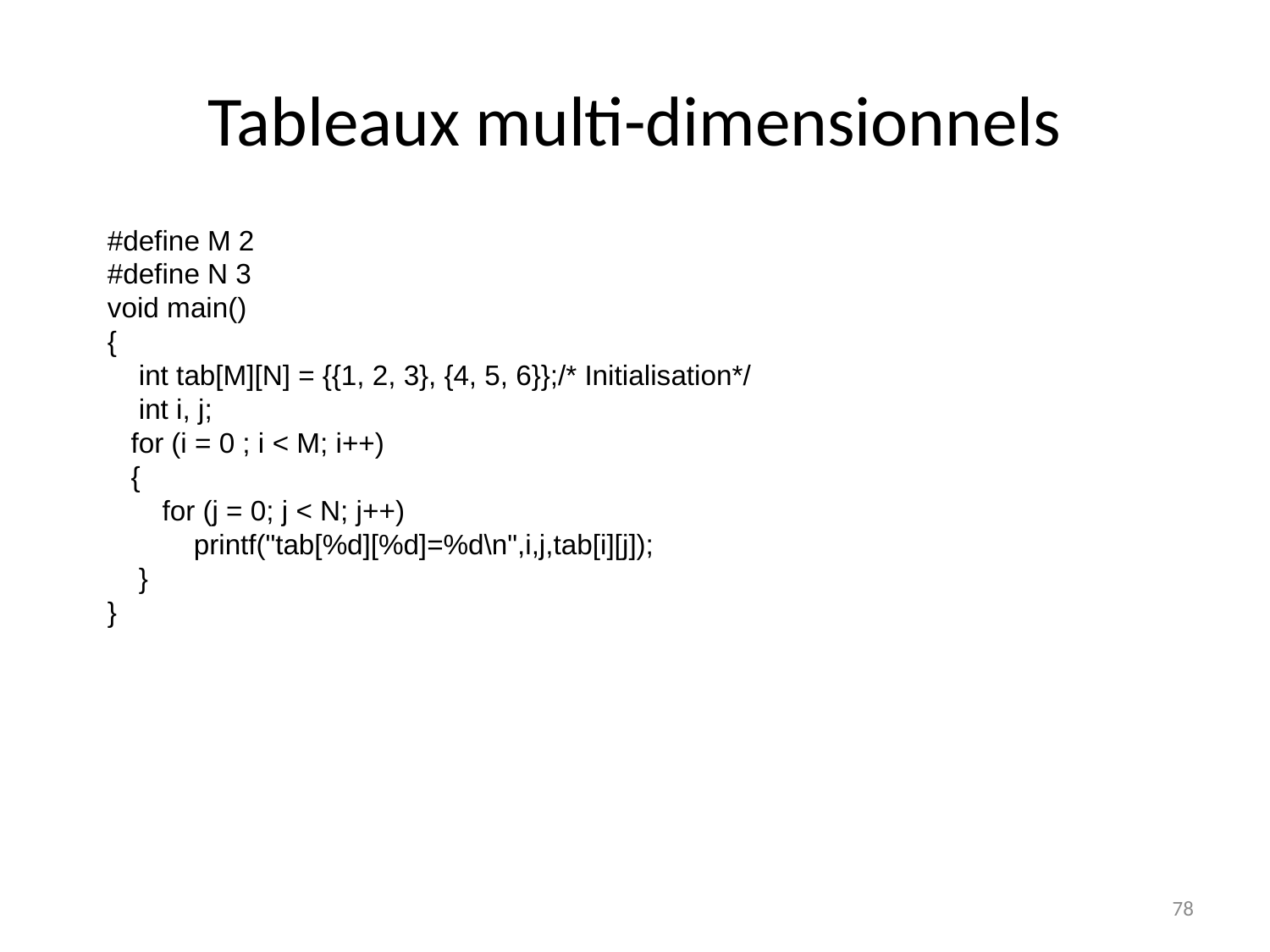

# Tableaux multi-dimensionnels
#define M 2
#define N 3
void main()
{
    int tab[M][N] = {{1, 2, 3}, {4, 5, 6}};/* Initialisation*/
    int i, j;
   for (i = 0 ; i < M; i++)
   {
       for (j = 0; j < N; j++)
           printf("tab[%d][%d]=%d\n",i,j,tab[i][j]);
    }
}

78